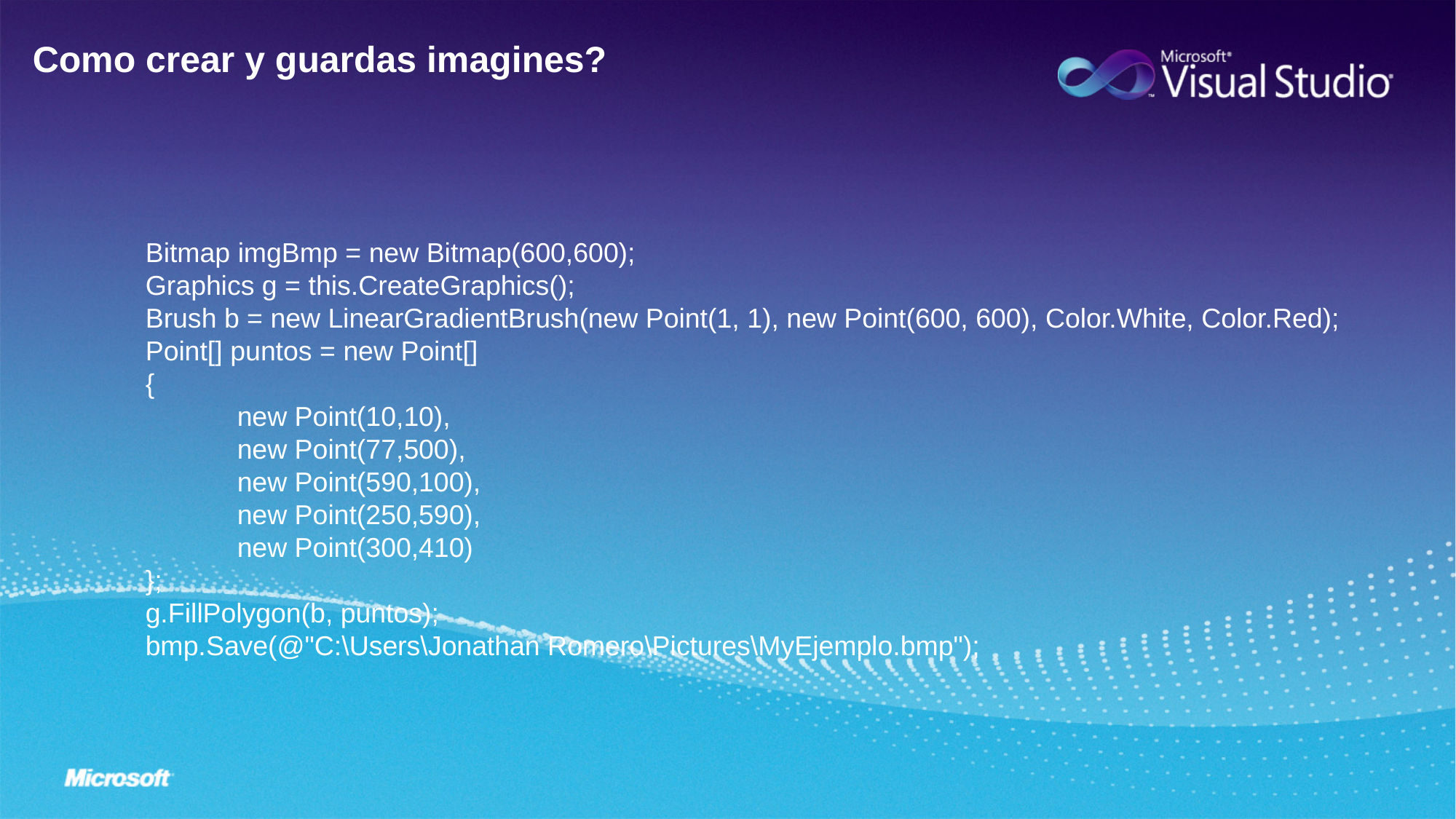

Como crear y guardas imagines?
Bitmap imgBmp = new Bitmap(600,600);
Graphics g = this.CreateGraphics();
Brush b = new LinearGradientBrush(new Point(1, 1), new Point(600, 600), Color.White, Color.Red);
Point[] puntos = new Point[]
{
            new Point(10,10),
            new Point(77,500),
            new Point(590,100),
            new Point(250,590),
            new Point(300,410)
};
g.FillPolygon(b, puntos);
bmp.Save(@"C:\Users\Jonathan Romero\Pictures\MyEjemplo.bmp");